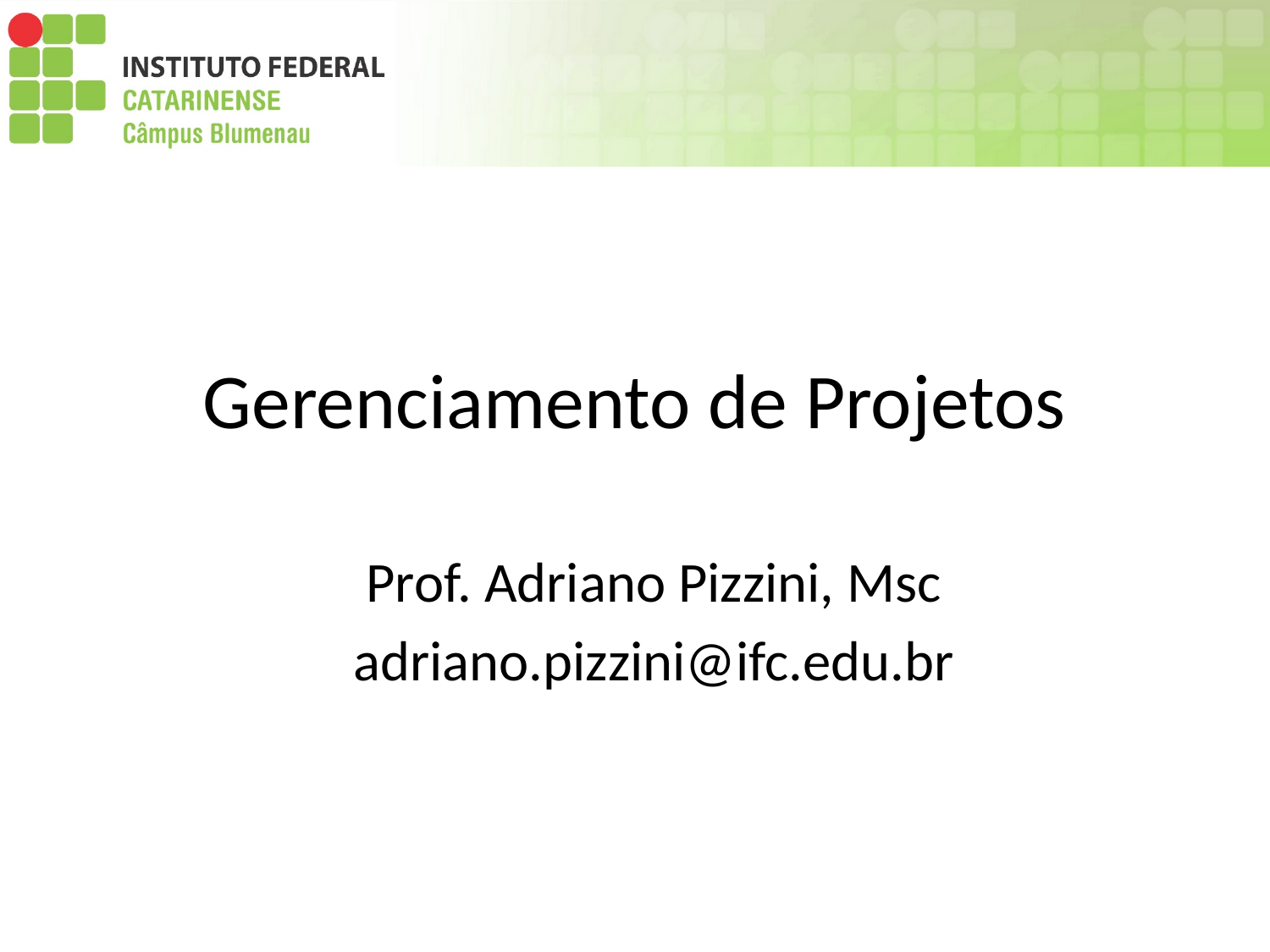

# Gerenciamento de Projetos
Prof. Adriano Pizzini, Msc
adriano.pizzini@ifc.edu.br